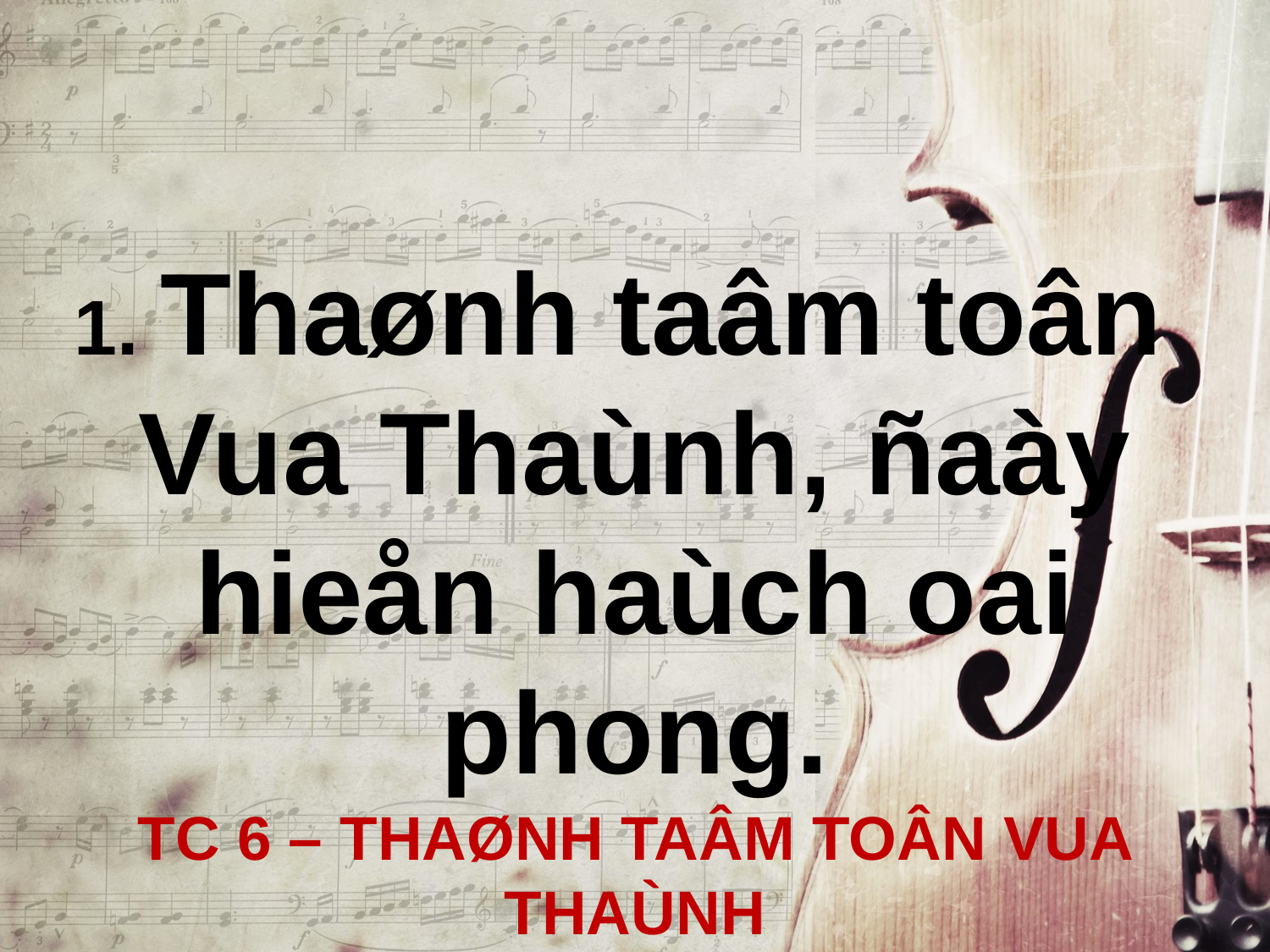

1. Thaønh taâm toân
Vua Thaùnh, ñaày hieån haùch oai phong.
TC 6 – THAØNH TAÂM TOÂN VUA THAÙNH